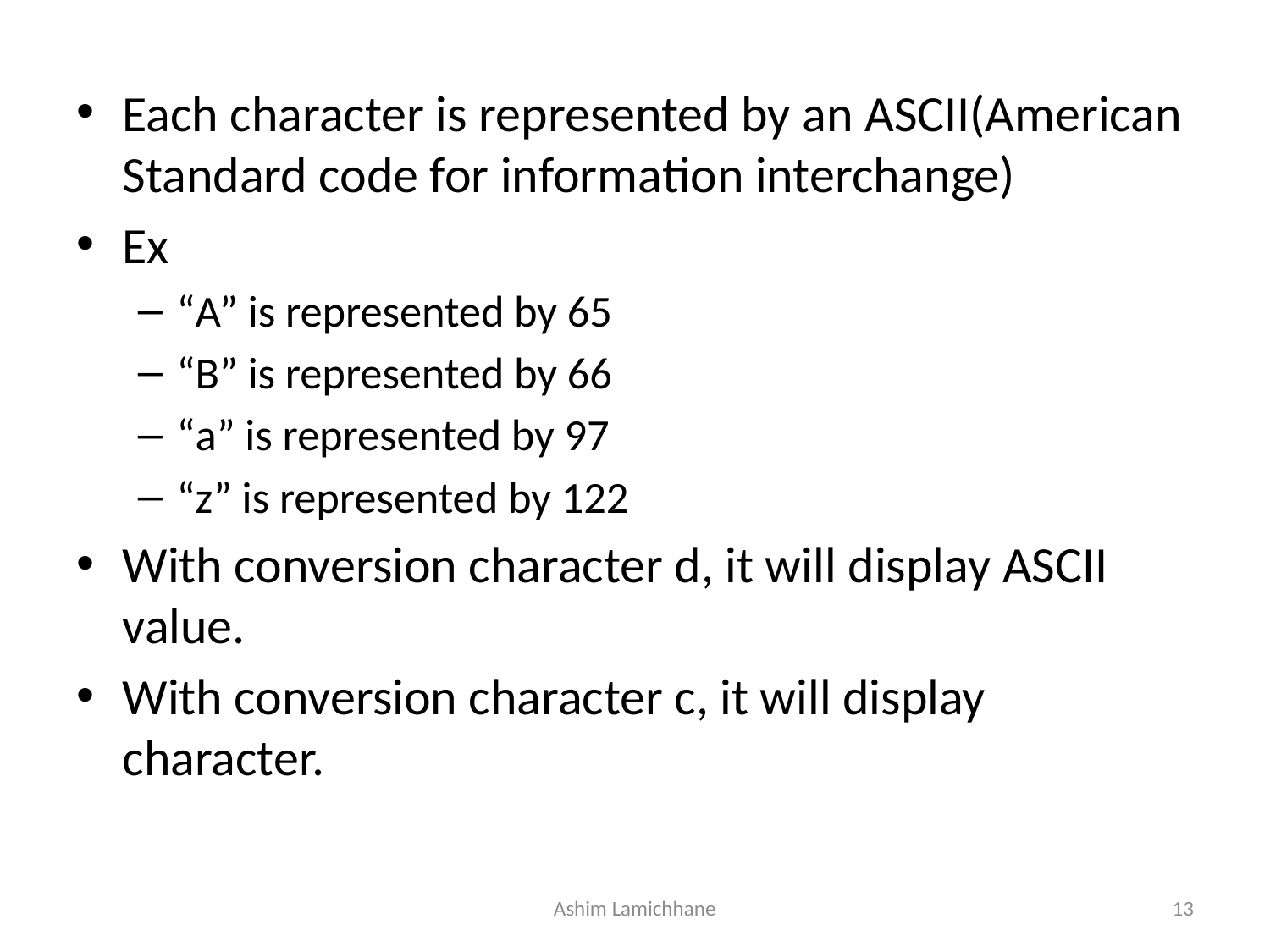

Each character is represented by an ASCII(American Standard code for information interchange)
Ex
“A” is represented by 65
“B” is represented by 66
“a” is represented by 97
“z” is represented by 122
With conversion character d, it will display ASCII value.
With conversion character c, it will display character.

Ashim Lamichhane
13